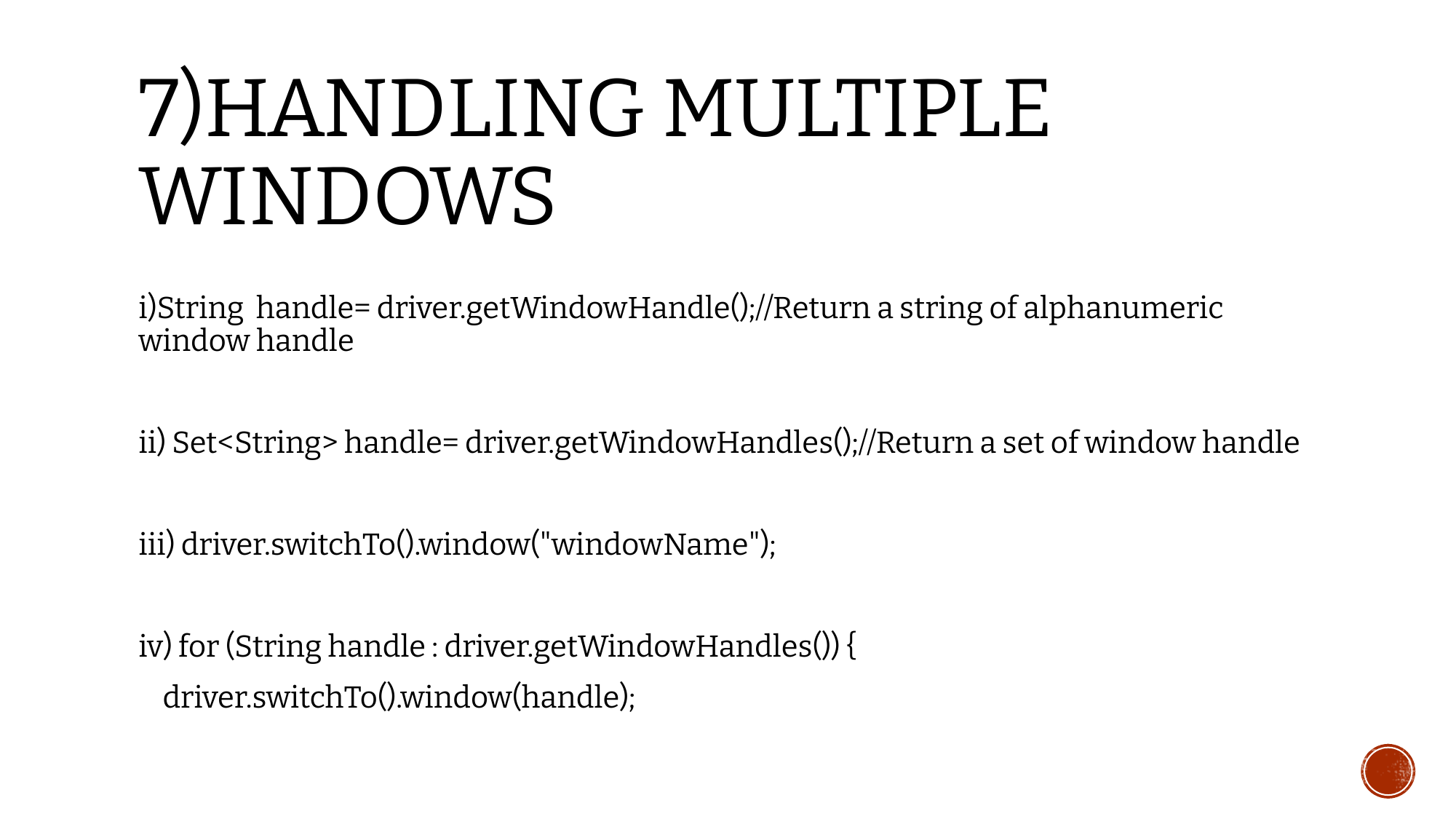

# 7)HANDLING MULTIPLE WINDOWS

i)String  handle= driver.getWindowHandle();//Return a string of alphanumeric window handle

ii) Set<String> handle= driver.getWindowHandles();//Return a set of window handle

iii) driver.switchTo().window("windowName");

iv) for (String handle : driver.getWindowHandles()) {
    driver.switchTo().window(handle);